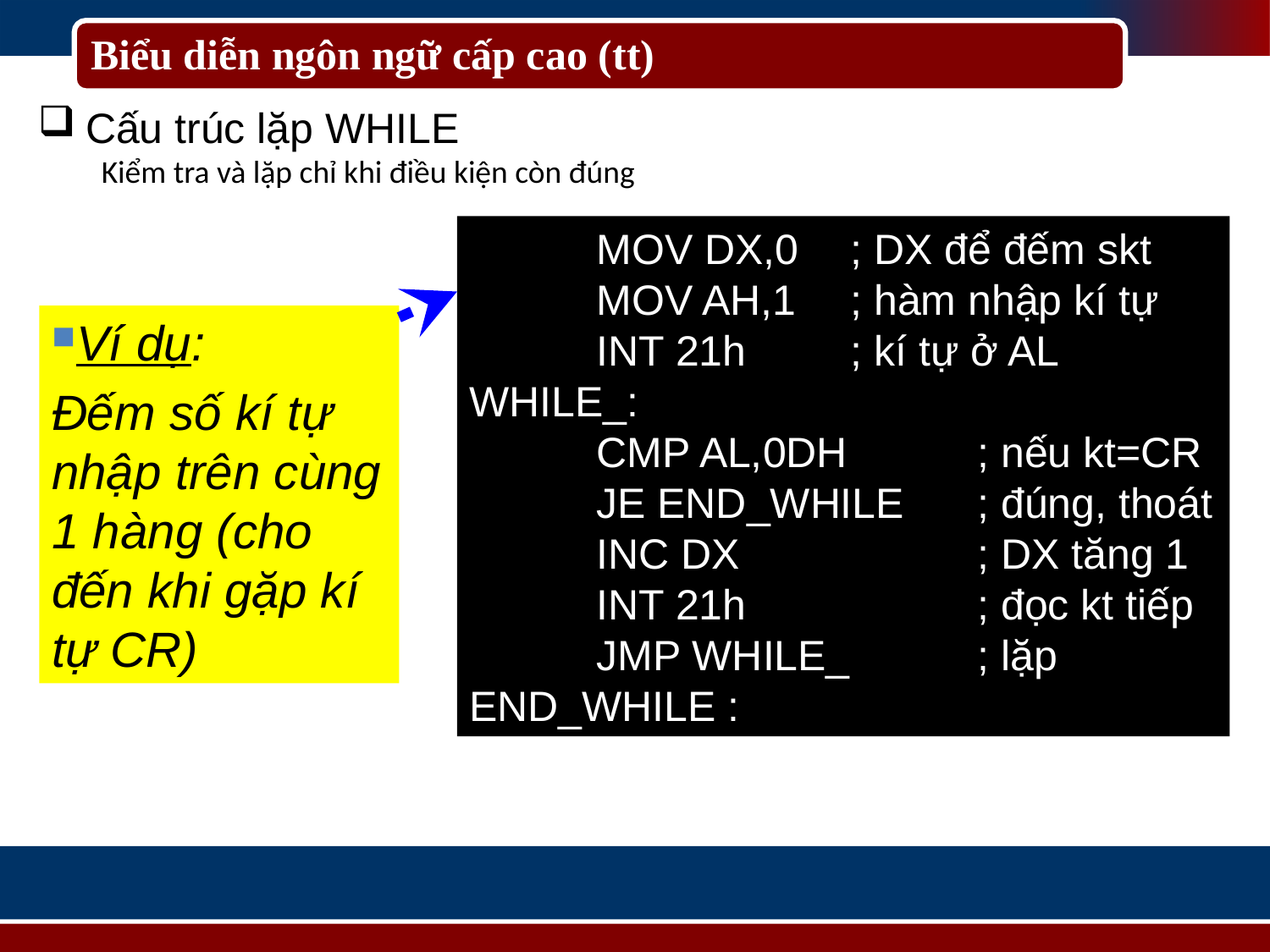

# Biểu diễn ngôn ngữ cấp cao (tt)
Cấu trúc lặp WHILE
Kiểm tra và lặp chỉ khi điều kiện còn đúng
	MOV DX,0 	; DX để đếm skt
	MOV AH,1 	; hàm nhập kí tự
	INT 21h 	; kí tự ở AL
WHILE_:
	CMP AL,0DH 	; nếu kt=CR
	JE END_WHILE 	; đúng, thoát
	INC DX 		; DX tăng 1
	INT 21h 		; đọc kt tiếp
	JMP WHILE_ 	; lặp
END_WHILE :

Ví dụ:
Đếm số kí tự nhập trên cùng 1 hàng (cho đến khi gặp kí tự CR)